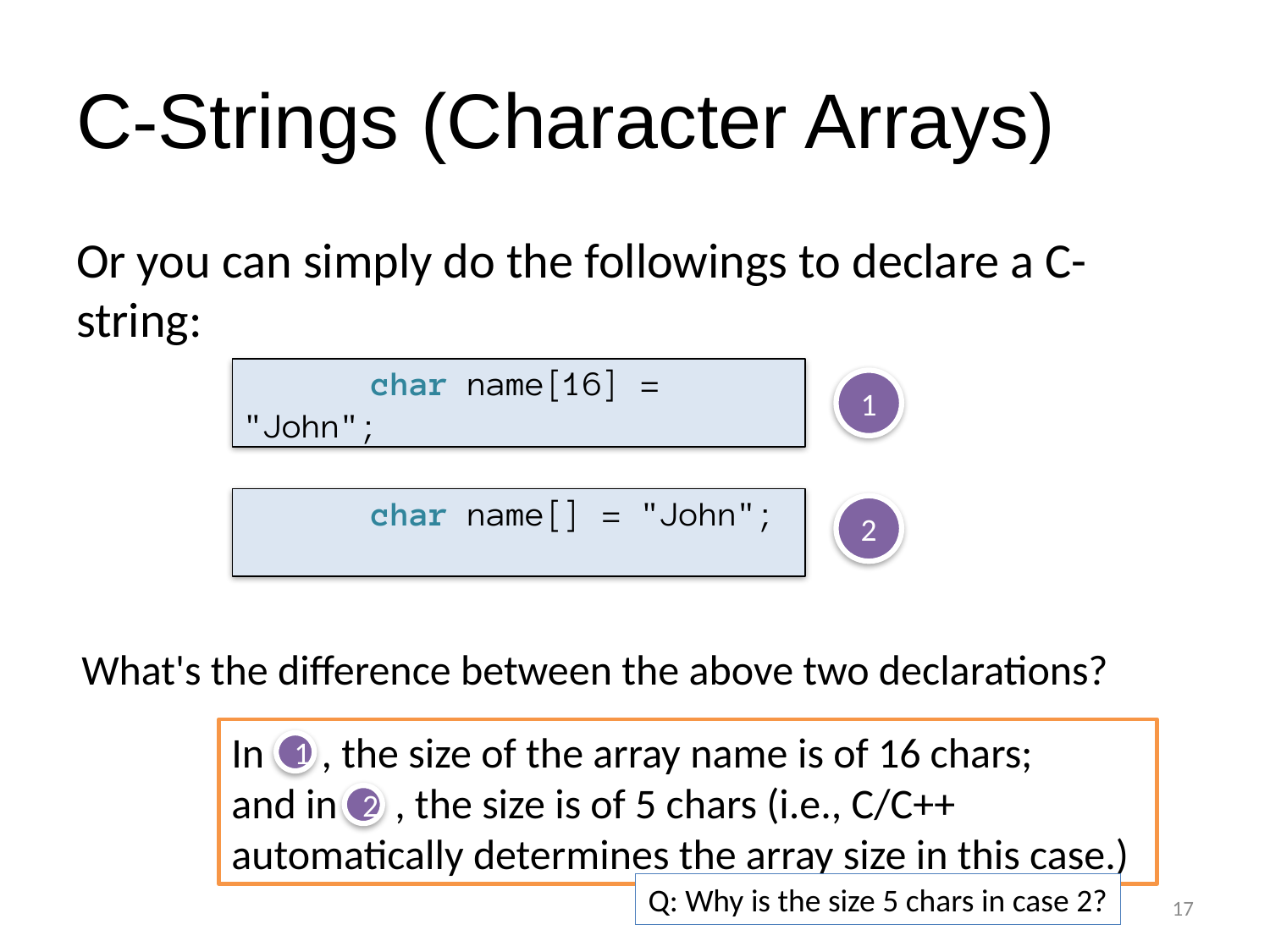

# C-Strings (Character Arrays)
Or you can simply do the followings to declare a C-string:

	char name[16] = "John";
1
	char name[] = "John";
2
What's the difference between the above two declarations?

In      , the size of the array name is of 16 chars;
and in      , the size is of 5 chars (i.e., C/C++ automatically determines the array size in this case.)
1
2
Q: Why is the size 5 chars in case 2?
17